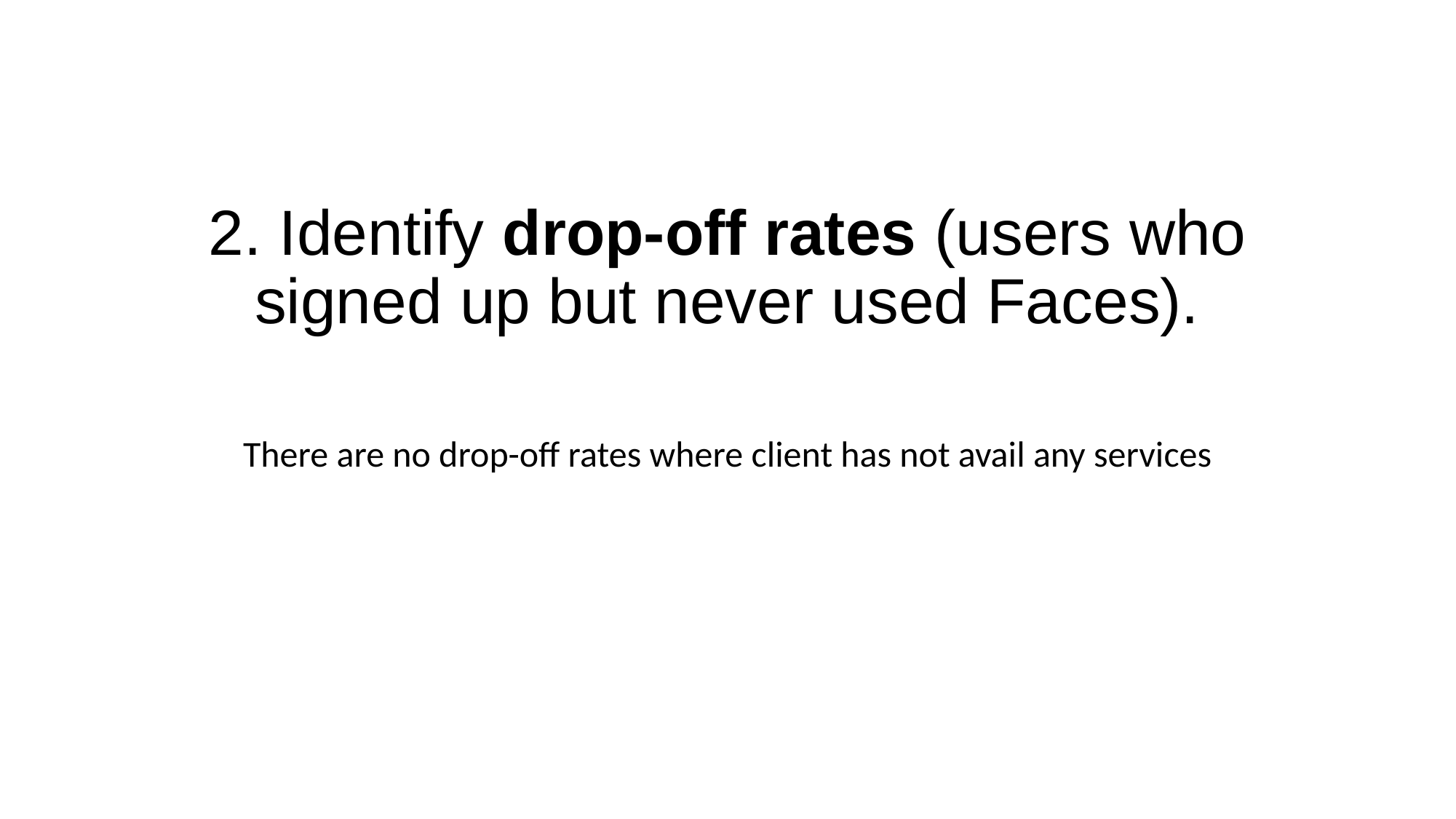

# 2. Identify drop-off rates (users who signed up but never used Faces).
There are no drop-off rates where client has not avail any services